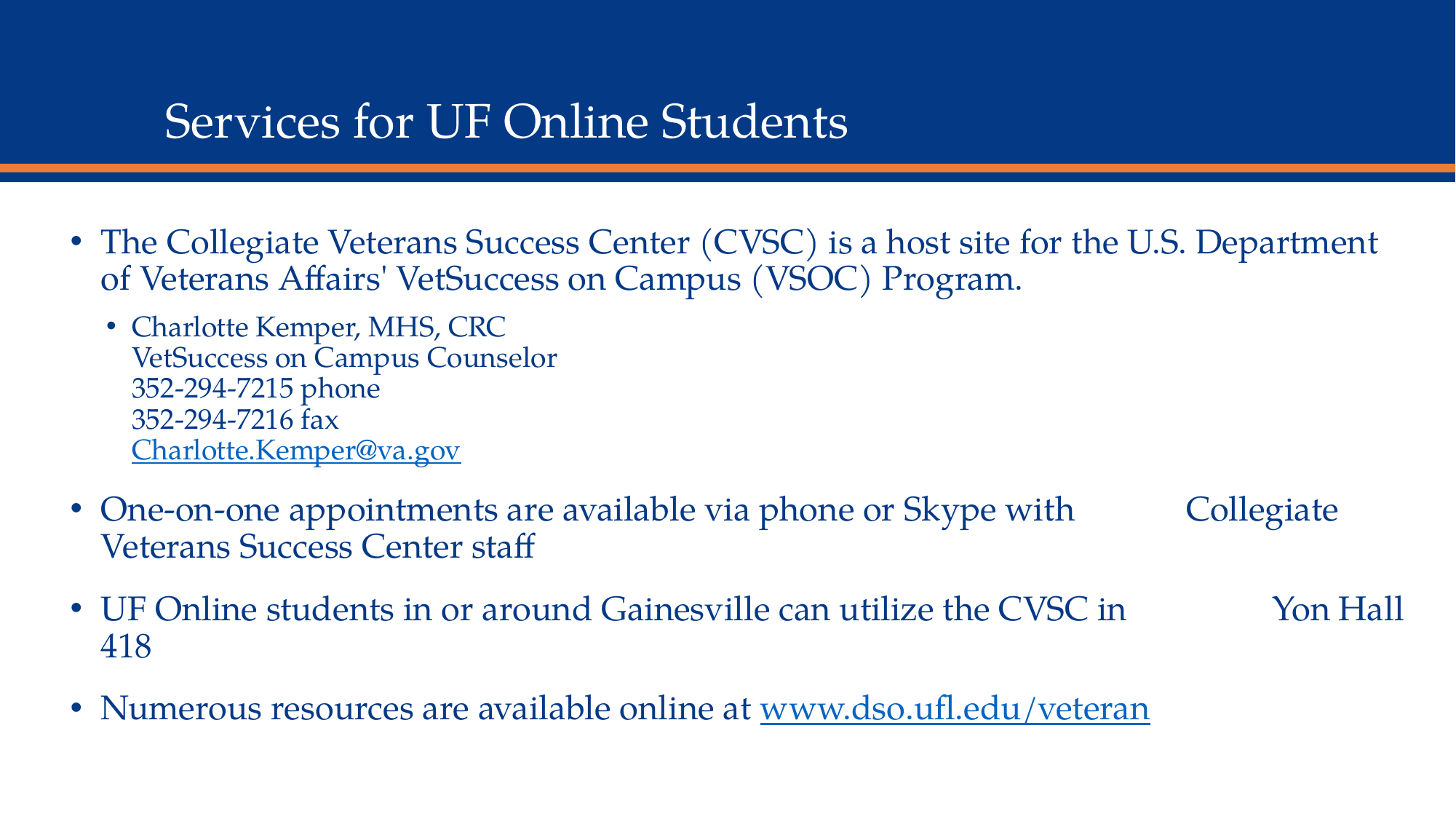

# Services for UF Online Students
The Collegiate Veterans Success Center (CVSC) is a host site for the U.S. Department of Veterans Affairs' VetSuccess on Campus (VSOC) Program.
Charlotte Kemper, MHS, CRC
VetSuccess on Campus Counselor
352-294-7215 phone
352-294-7216 fax
Charlotte.Kemper@va.gov
One-on-one appointments are available via phone or Skype with             Collegiate Veterans Success Center staff
UF Online students in or around Gainesville can utilize the CVSC in                 Yon Hall 418
Numerous resources are available online at www.dso.ufl.edu/veteran